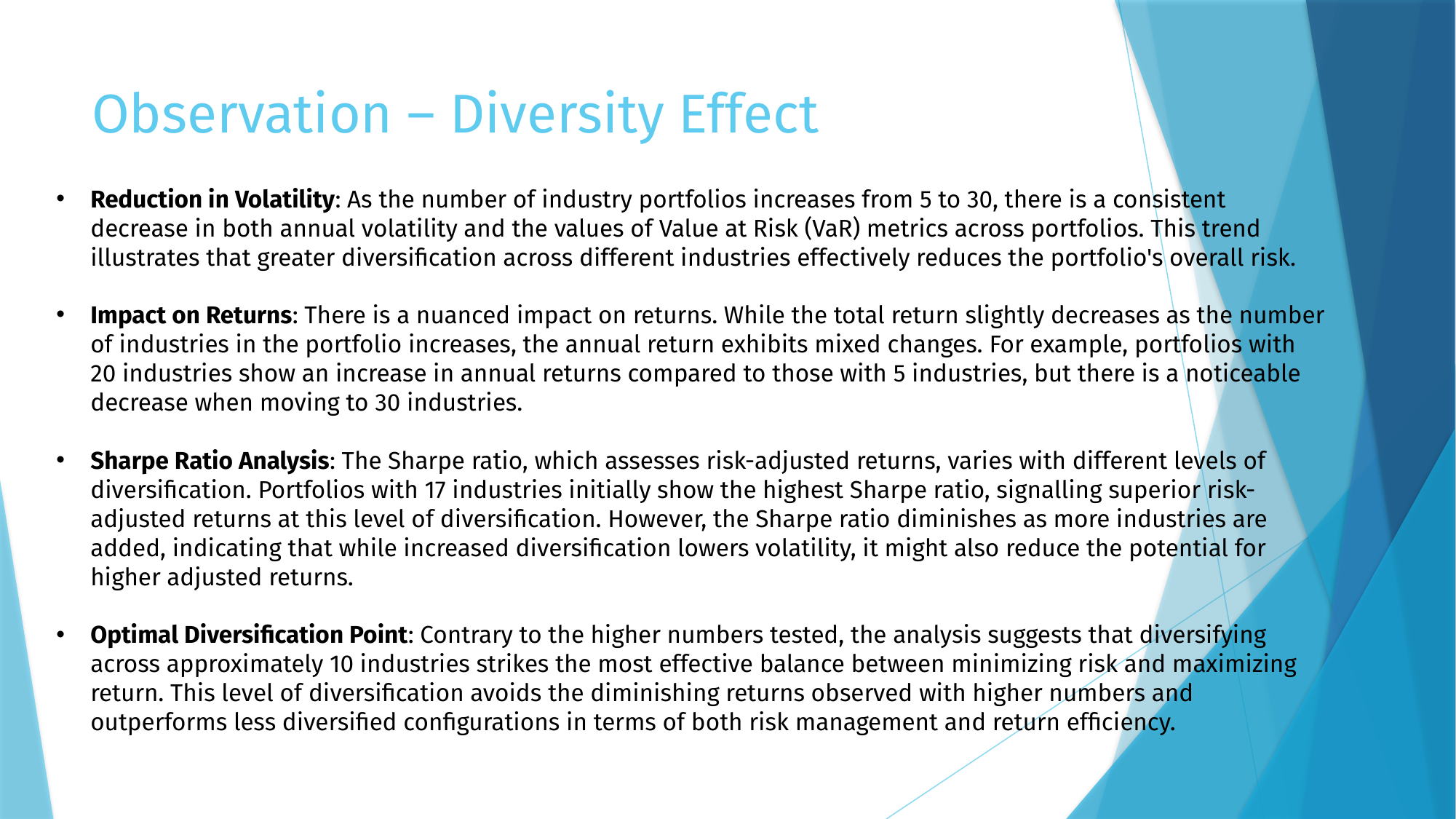

# Observation – Diversity Effect
Reduction in Volatility: As the number of industry portfolios increases from 5 to 30, there is a consistent decrease in both annual volatility and the values of Value at Risk (VaR) metrics across portfolios. This trend illustrates that greater diversification across different industries effectively reduces the portfolio's overall risk.

Impact on Returns: There is a nuanced impact on returns. While the total return slightly decreases as the number of industries in the portfolio increases, the annual return exhibits mixed changes. For example, portfolios with 20 industries show an increase in annual returns compared to those with 5 industries, but there is a noticeable decrease when moving to 30 industries.

Sharpe Ratio Analysis: The Sharpe ratio, which assesses risk-adjusted returns, varies with different levels of diversification. Portfolios with 17 industries initially show the highest Sharpe ratio, signalling superior risk-adjusted returns at this level of diversification. However, the Sharpe ratio diminishes as more industries are added, indicating that while increased diversification lowers volatility, it might also reduce the potential for higher adjusted returns.

Optimal Diversification Point: Contrary to the higher numbers tested, the analysis suggests that diversifying across approximately 10 industries strikes the most effective balance between minimizing risk and maximizing return. This level of diversification avoids the diminishing returns observed with higher numbers and outperforms less diversified configurations in terms of both risk management and return efficiency.